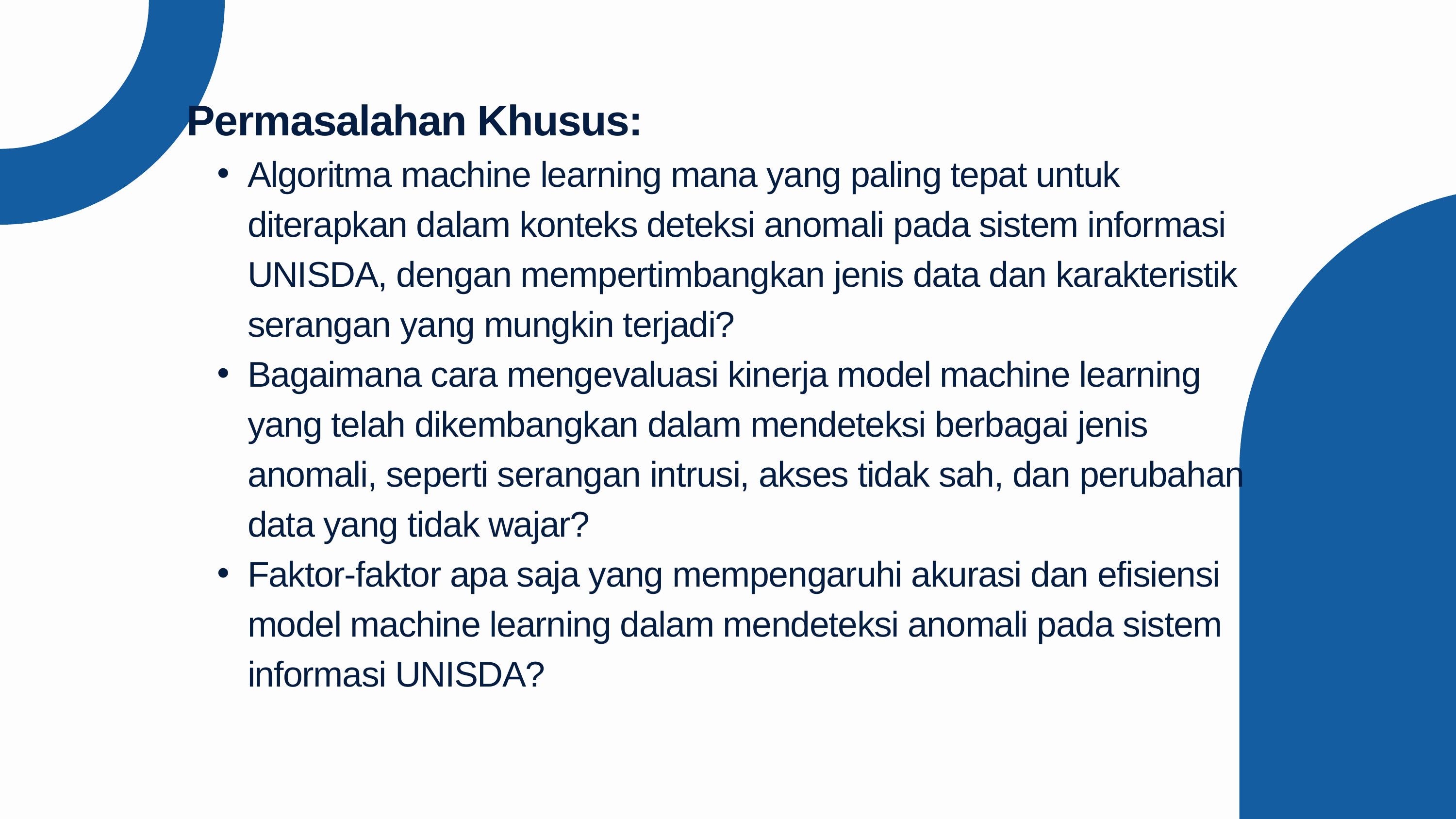

Permasalahan Khusus:
Algoritma machine learning mana yang paling tepat untuk diterapkan dalam konteks deteksi anomali pada sistem informasi UNISDA, dengan mempertimbangkan jenis data dan karakteristik serangan yang mungkin terjadi?
Bagaimana cara mengevaluasi kinerja model machine learning yang telah dikembangkan dalam mendeteksi berbagai jenis anomali, seperti serangan intrusi, akses tidak sah, dan perubahan data yang tidak wajar?
Faktor-faktor apa saja yang mempengaruhi akurasi dan efisiensi model machine learning dalam mendeteksi anomali pada sistem informasi UNISDA?